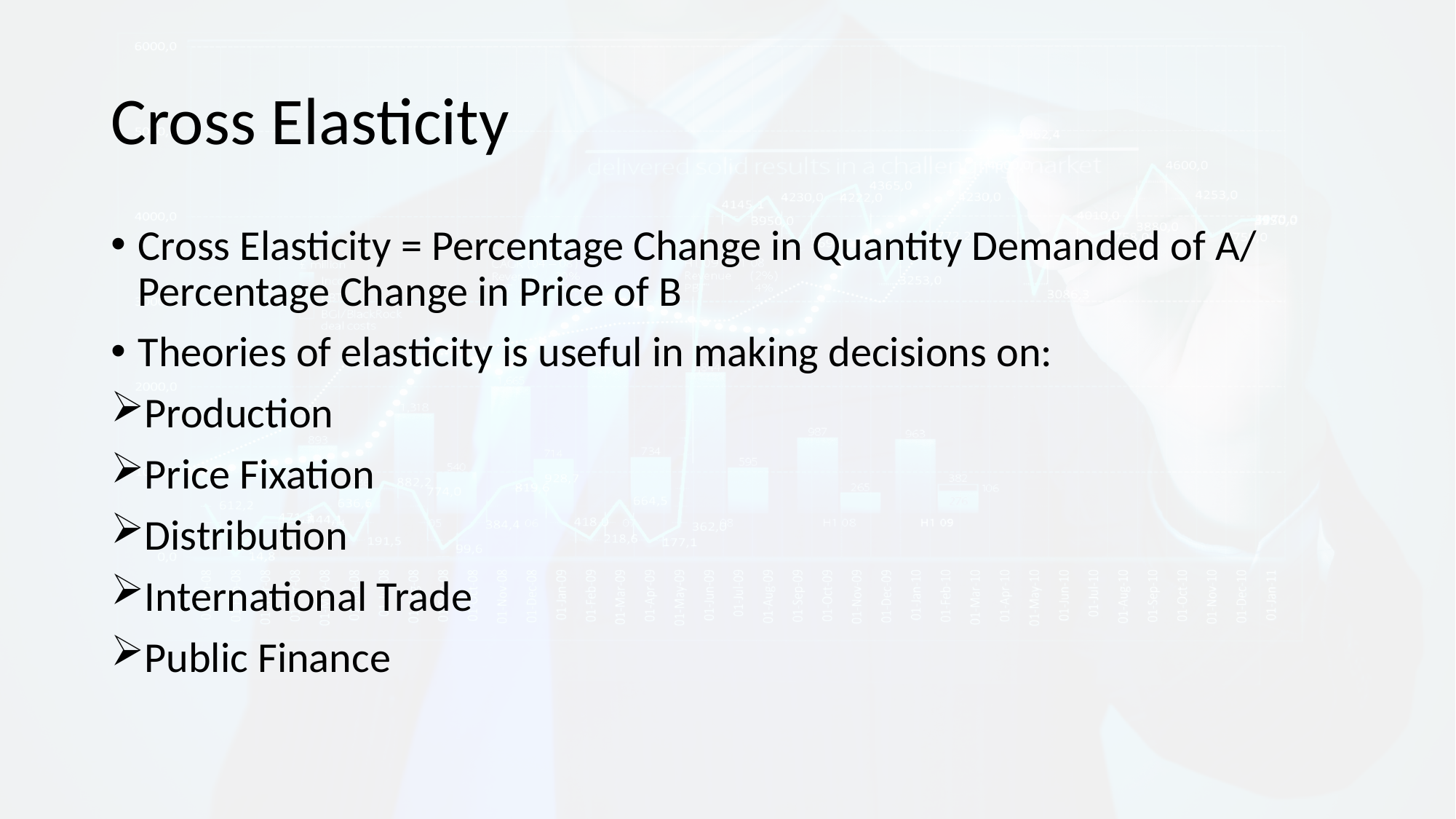

# Cross Elasticity
Cross Elasticity = Percentage Change in Quantity Demanded of A/ Percentage Change in Price of B
Theories of elasticity is useful in making decisions on:
Production
Price Fixation
Distribution
International Trade
Public Finance